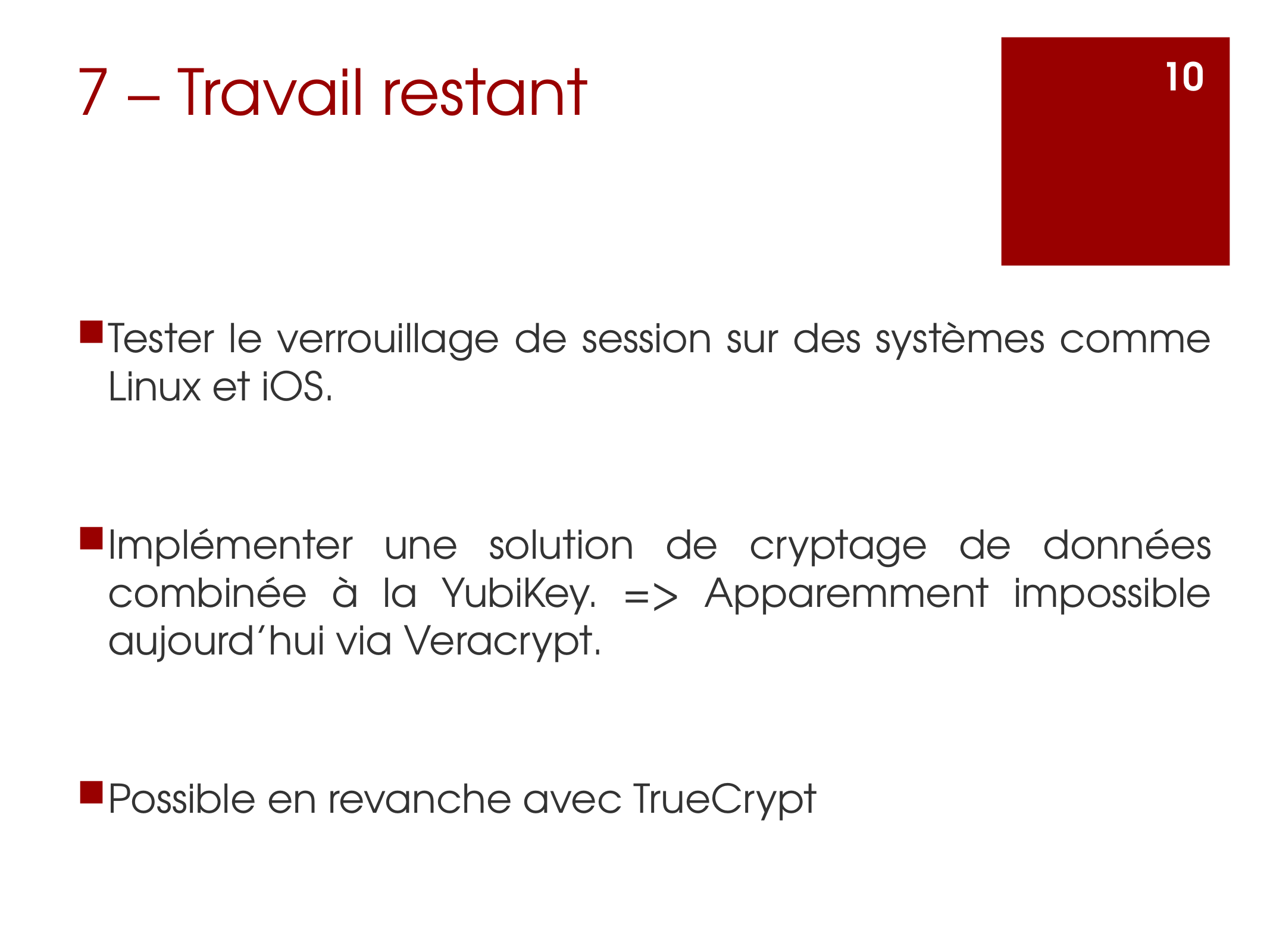

10
# 7 – Travail restant
Tester le verrouillage de session sur des systèmes comme Linux et iOS.

Implémenter une solution de cryptage de données combinée à la YubiKey. => Apparemment impossible aujourd’hui via Veracrypt.

Possible en revanche avec TrueCrypt